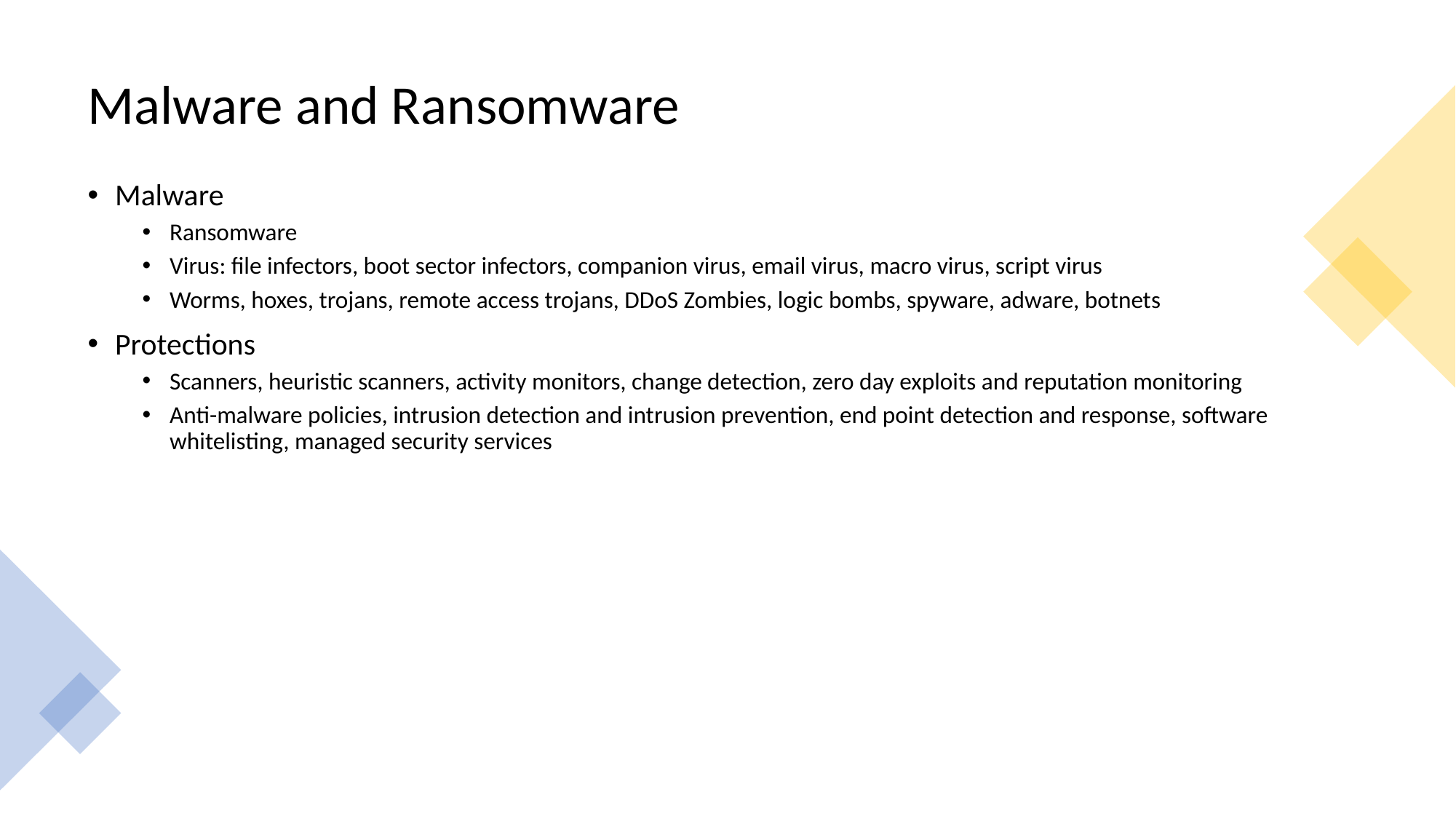

# Malware and Ransomware

Malware
Ransomware
Virus: file infectors, boot sector infectors, companion virus, email virus, macro virus, script virus
Worms, hoxes, trojans, remote access trojans, DDoS Zombies, logic bombs, spyware, adware, botnets
Protections
Scanners, heuristic scanners, activity monitors, change detection, zero day exploits and reputation monitoring
Anti-malware policies, intrusion detection and intrusion prevention, end point detection and response, software whitelisting, managed security services